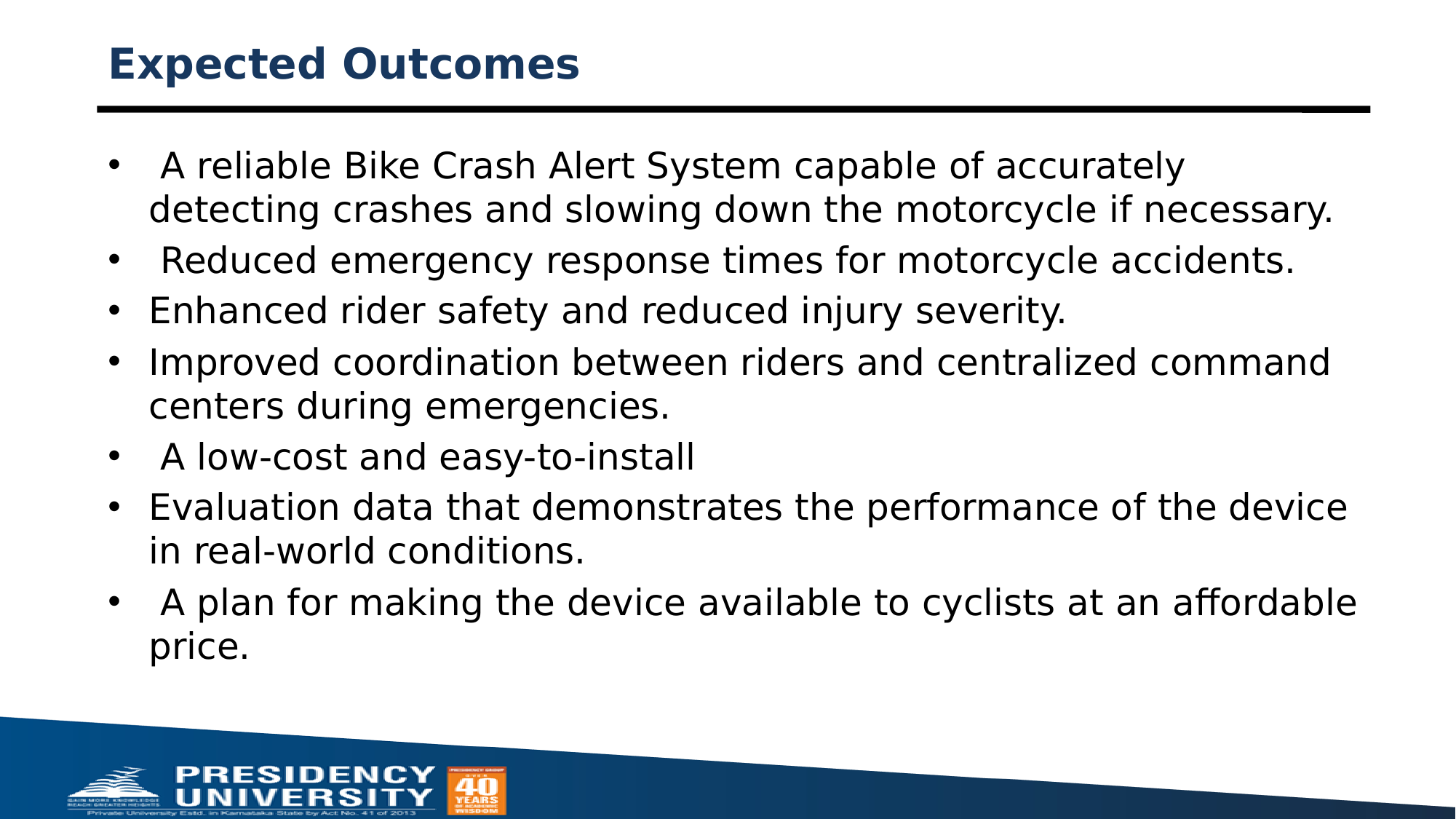

# Expected Outcomes
 A reliable Bike Crash Alert System capable of accurately detecting crashes and slowing down the motorcycle if necessary.
 Reduced emergency response times for motorcycle accidents.
Enhanced rider safety and reduced injury severity.
Improved coordination between riders and centralized command centers during emergencies.
 A low-cost and easy-to-install
Evaluation data that demonstrates the performance of the device in real-world conditions.
 A plan for making the device available to cyclists at an affordable price.